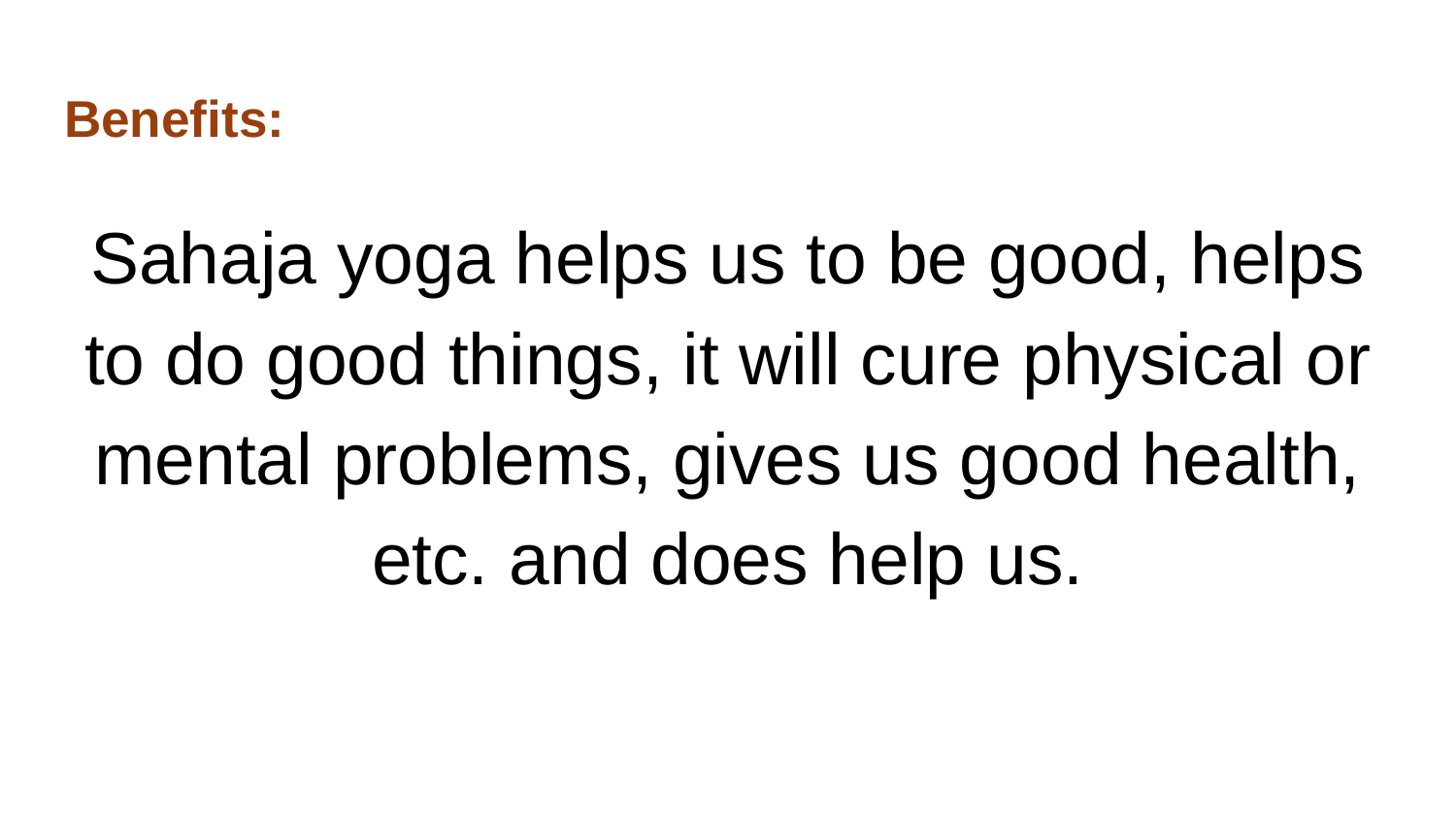

# Benefits:
Sahaja yoga helps us to be good, helps to do good things, it will cure physical or mental problems, gives us good health, etc. and does help us.